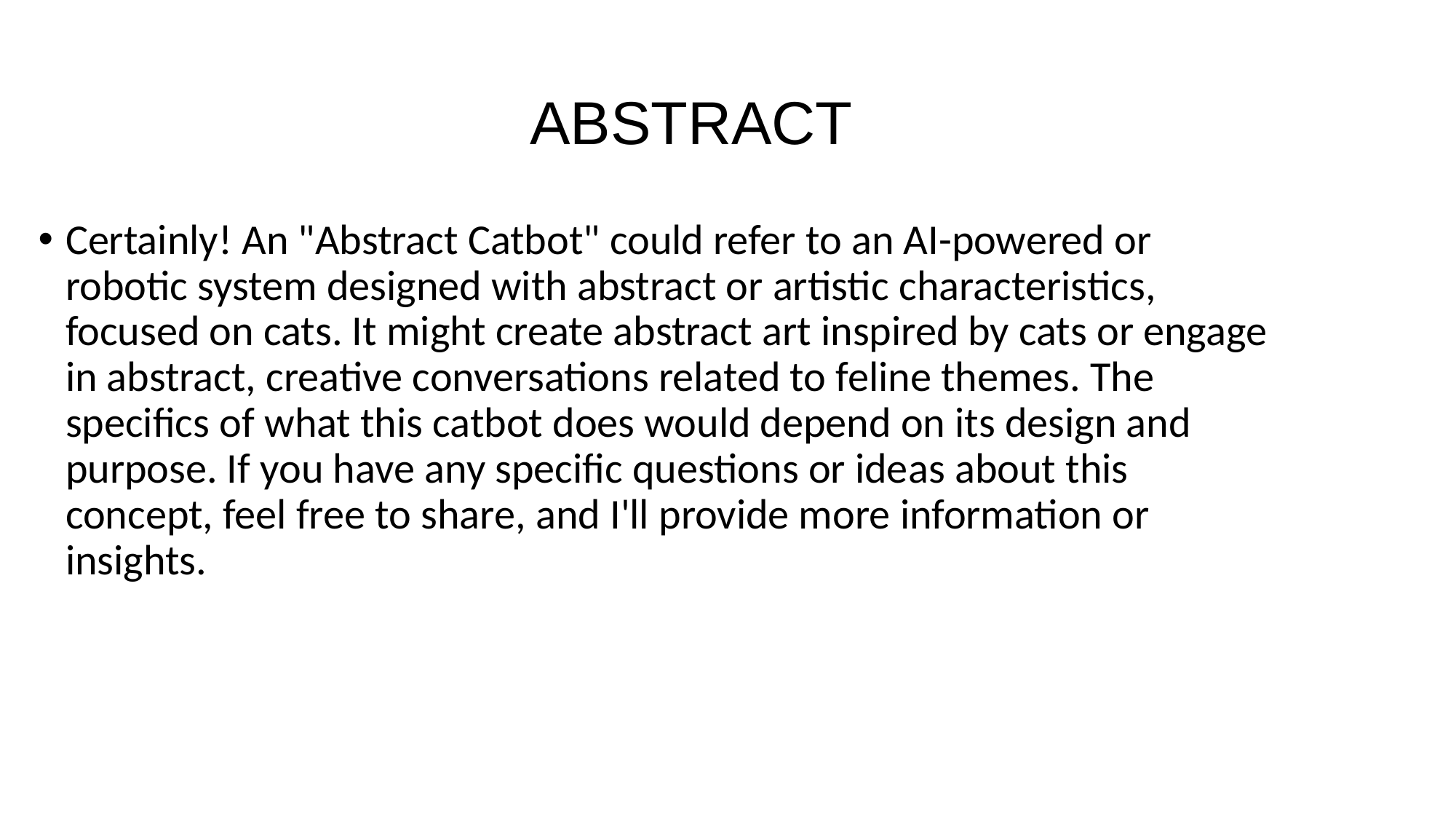

# ABSTRACT
Certainly! An "Abstract Catbot" could refer to an AI-powered or robotic system designed with abstract or artistic characteristics, focused on cats. It might create abstract art inspired by cats or engage in abstract, creative conversations related to feline themes. The specifics of what this catbot does would depend on its design and purpose. If you have any specific questions or ideas about this concept, feel free to share, and I'll provide more information or insights.